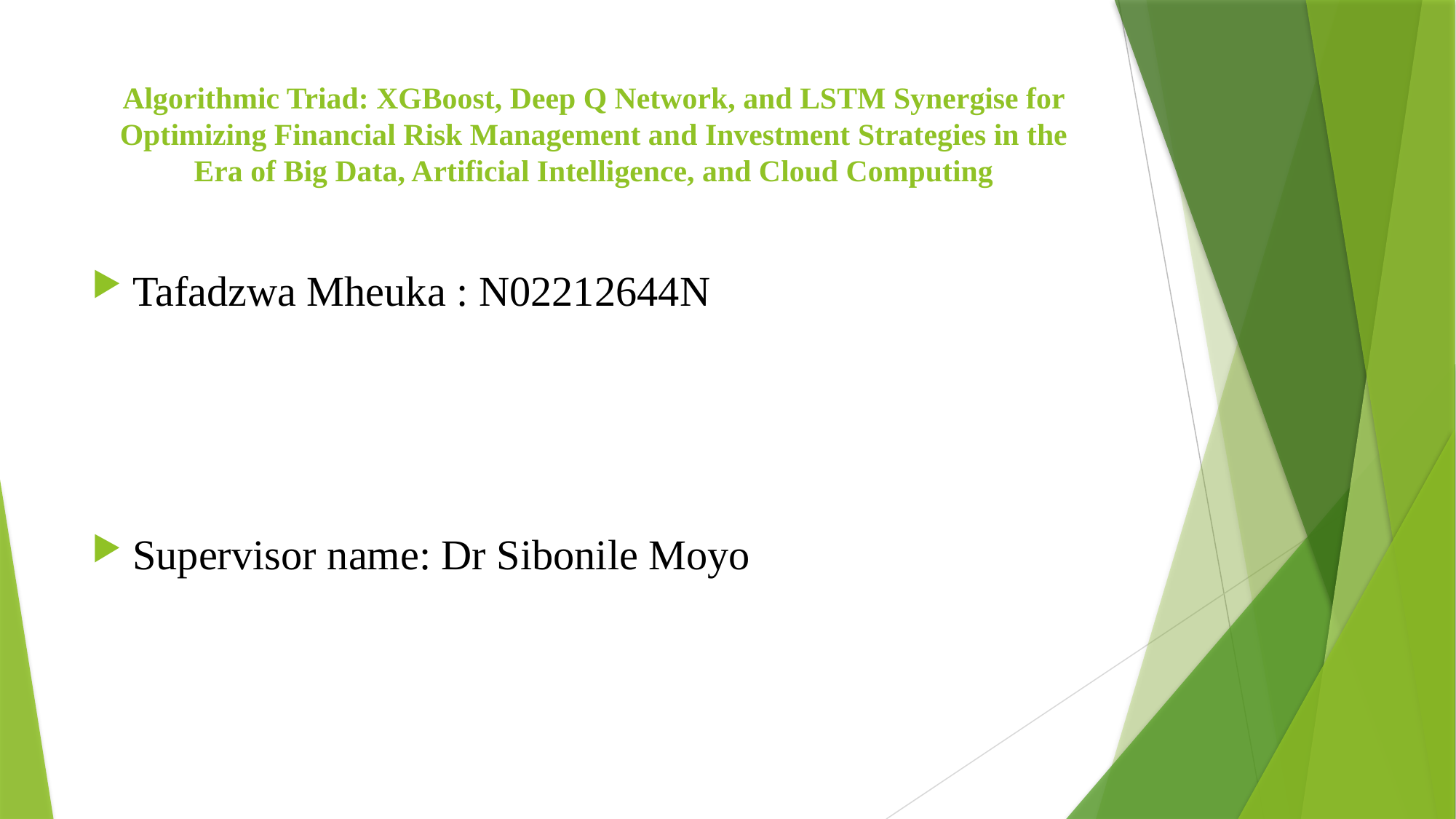

# Algorithmic Triad: XGBoost, Deep Q Network, and LSTM Synergise for Optimizing Financial Risk Management and Investment Strategies in the Era of Big Data, Artificial Intelligence, and Cloud Computing
Tafadzwa Mheuka : N02212644N

Supervisor name: Dr Sibonile Moyo